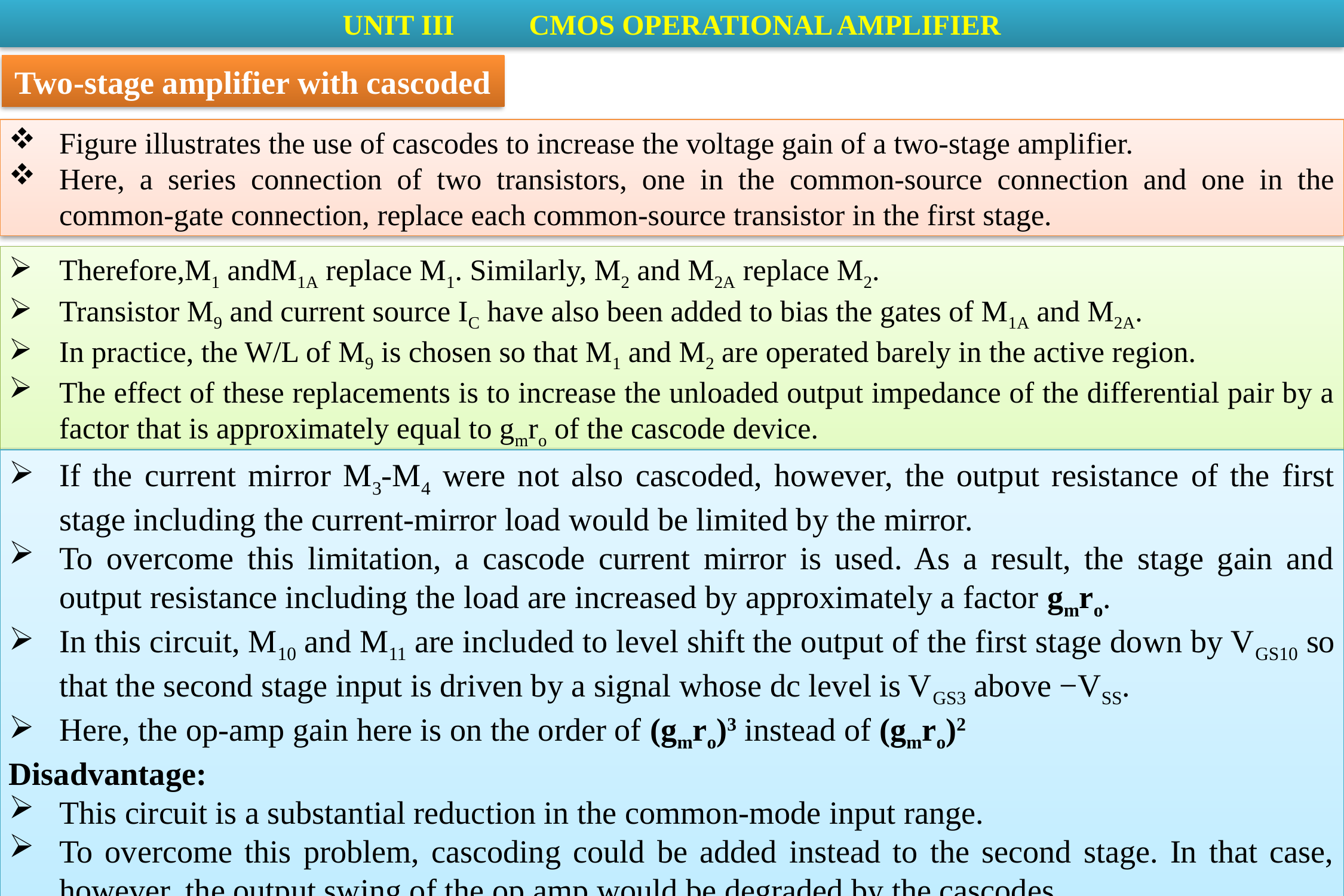

UNIT III	 CMOS OPERATIONAL AMPLIFIER
Two-stage amplifier with cascoded
Figure illustrates the use of cascodes to increase the voltage gain of a two-stage amplifier.
Here, a series connection of two transistors, one in the common-source connection and one in the common-gate connection, replace each common-source transistor in the first stage.
Therefore,M1 andM1A replace M1. Similarly, M2 and M2A replace M2.
Transistor M9 and current source IC have also been added to bias the gates of M1A and M2A.
In practice, the W/L of M9 is chosen so that M1 and M2 are operated barely in the active region.
The effect of these replacements is to increase the unloaded output impedance of the differential pair by a factor that is approximately equal to gmro of the cascode device.
If the current mirror M3-M4 were not also cascoded, however, the output resistance of the first stage including the current-mirror load would be limited by the mirror.
To overcome this limitation, a cascode current mirror is used. As a result, the stage gain and output resistance including the load are increased by approximately a factor gmro.
In this circuit, M10 and M11 are included to level shift the output of the first stage down by VGS10 so that the second stage input is driven by a signal whose dc level is VGS3 above −VSS.
Here, the op-amp gain here is on the order of (gmro)3 instead of (gmro)2
Disadvantage:
This circuit is a substantial reduction in the common-mode input range.
To overcome this problem, cascoding could be added instead to the second stage. In that case, however, the output swing of the op amp would be degraded by the cascodes.